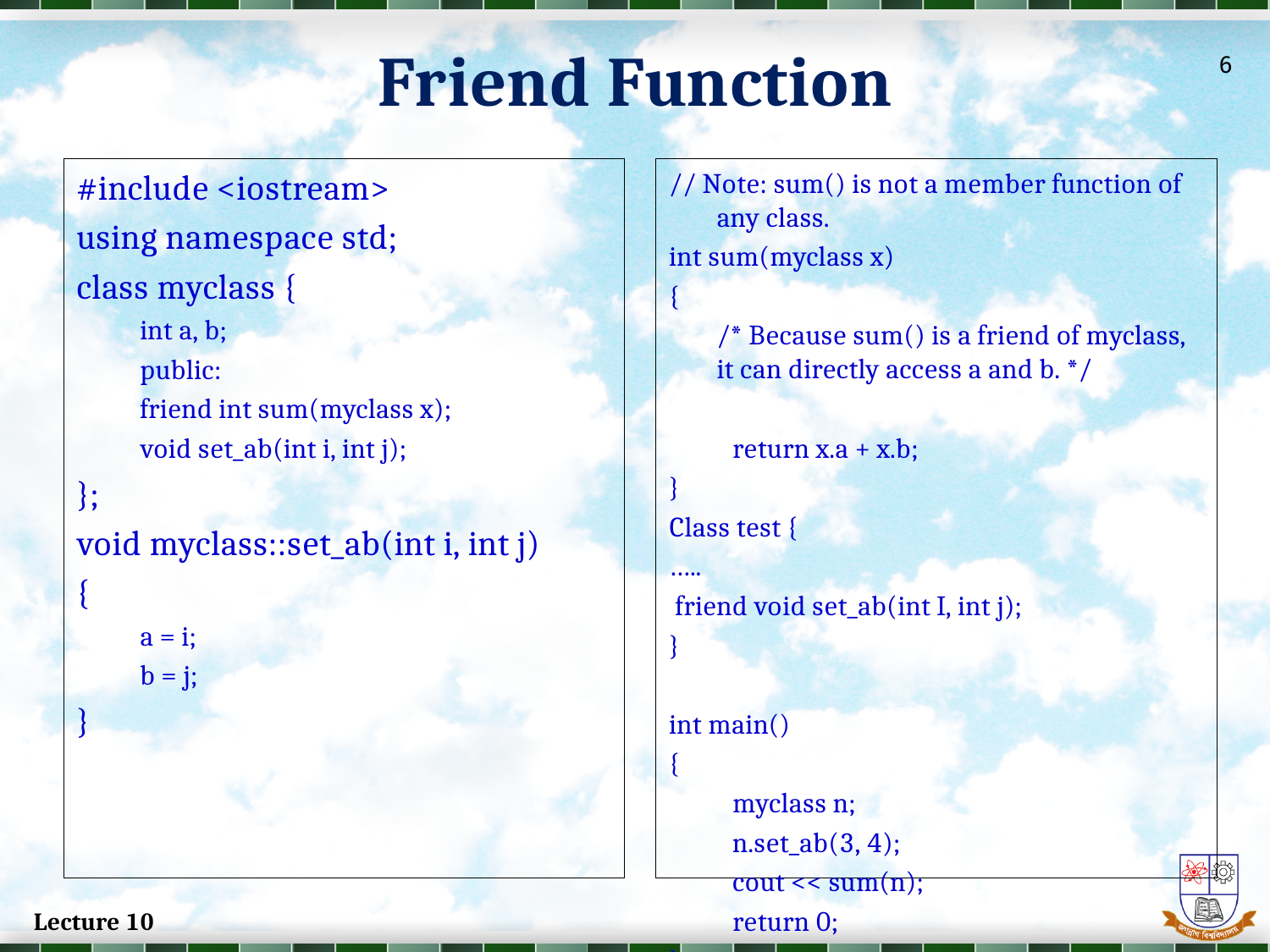

Friend Function
6
#include <iostream>
using namespace std;
class myclass {
int a, b;
public:
friend int sum(myclass x);
void set_ab(int i, int j);
};
void myclass::set_ab(int i, int j)
{
a = i;
b = j;
}

// Note: sum() is not a member function of any class.
int sum(myclass x)
{
	/* Because sum() is a friend of myclass, it can directly access a and b. */

return x.a + x.b;
}
Class test {
…..
 friend void set_ab(int I, int j);
}

int main()
{
myclass n;
n.set_ab(3, 4);
cout << sum(n);
return 0;
}